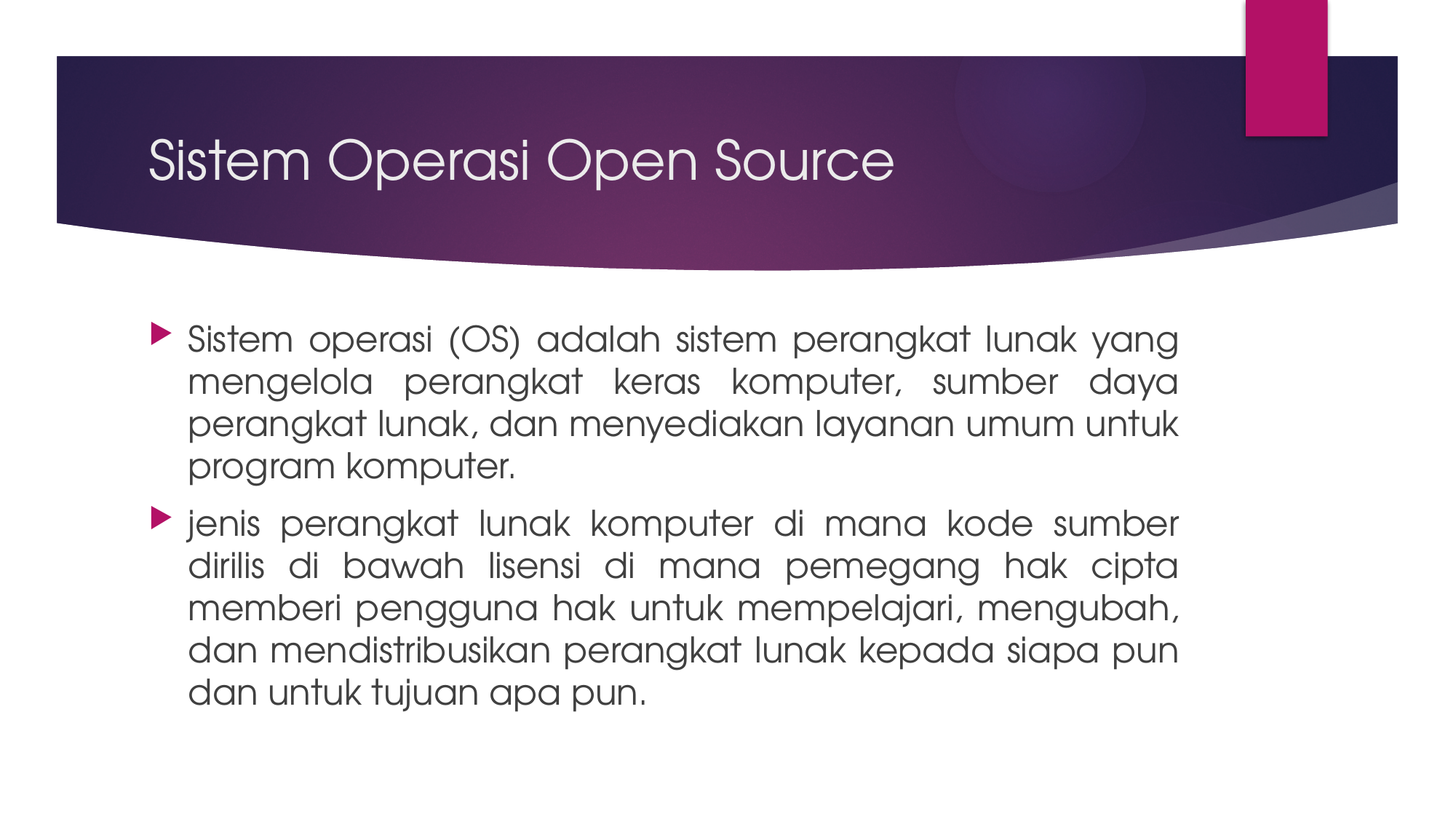

# Sistem Operasi Open Source
Sistem operasi (OS) adalah sistem perangkat lunak yang mengelola perangkat keras komputer, sumber daya perangkat lunak, dan menyediakan layanan umum untuk program komputer.
jenis perangkat lunak komputer di mana kode sumber dirilis di bawah lisensi di mana pemegang hak cipta memberi pengguna hak untuk mempelajari, mengubah, dan mendistribusikan perangkat lunak kepada siapa pun dan untuk tujuan apa pun.